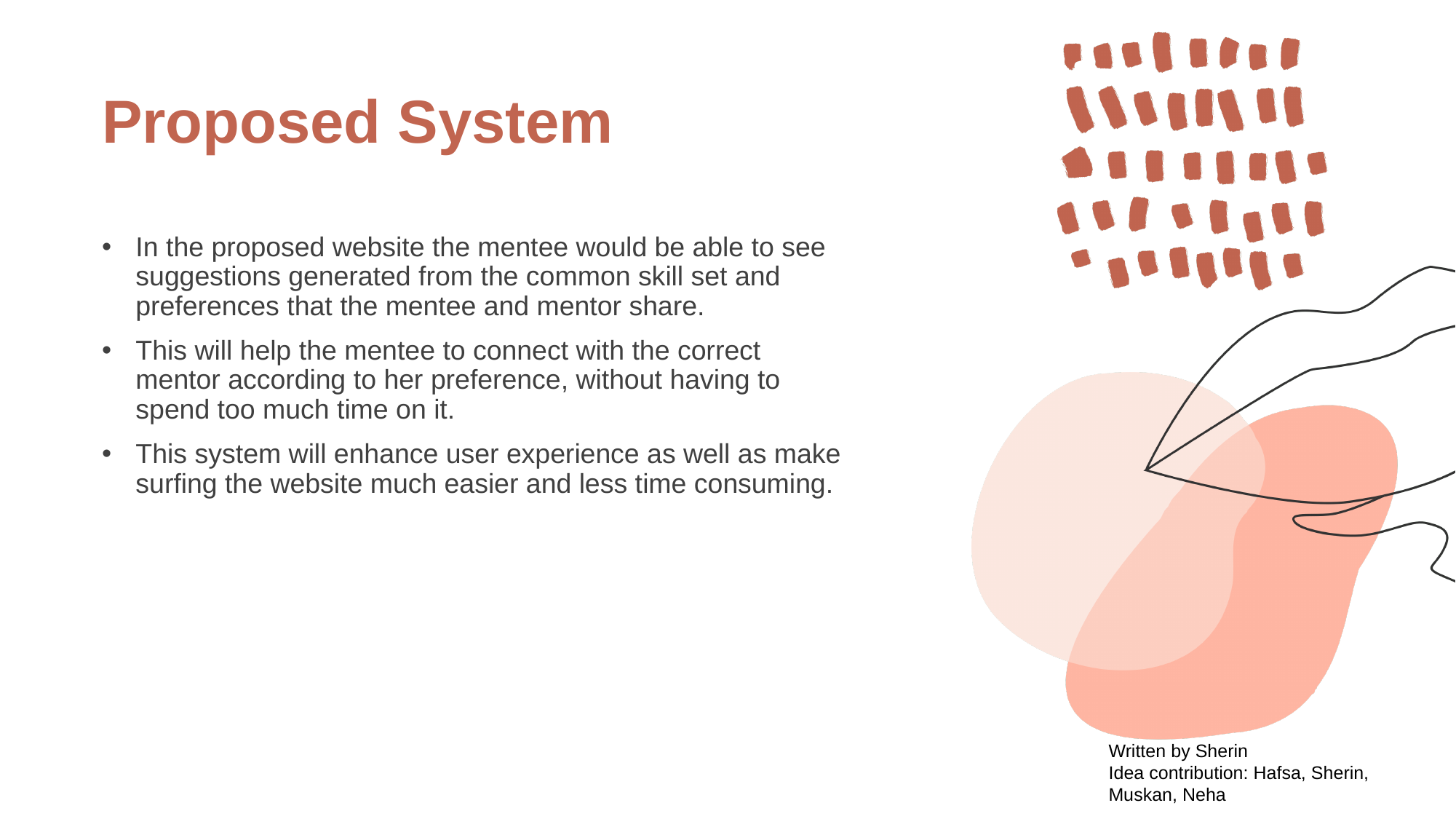

# Proposed System
In the proposed website the mentee would be able to see suggestions generated from the common skill set and preferences that the mentee and mentor share.
This will help the mentee to connect with the correct mentor according to her preference, without having to spend too much time on it.
This system will enhance user experience as well as make surfing the website much easier and less time consuming.
Written by Sherin
Idea contribution: Hafsa, Sherin, Muskan, Neha